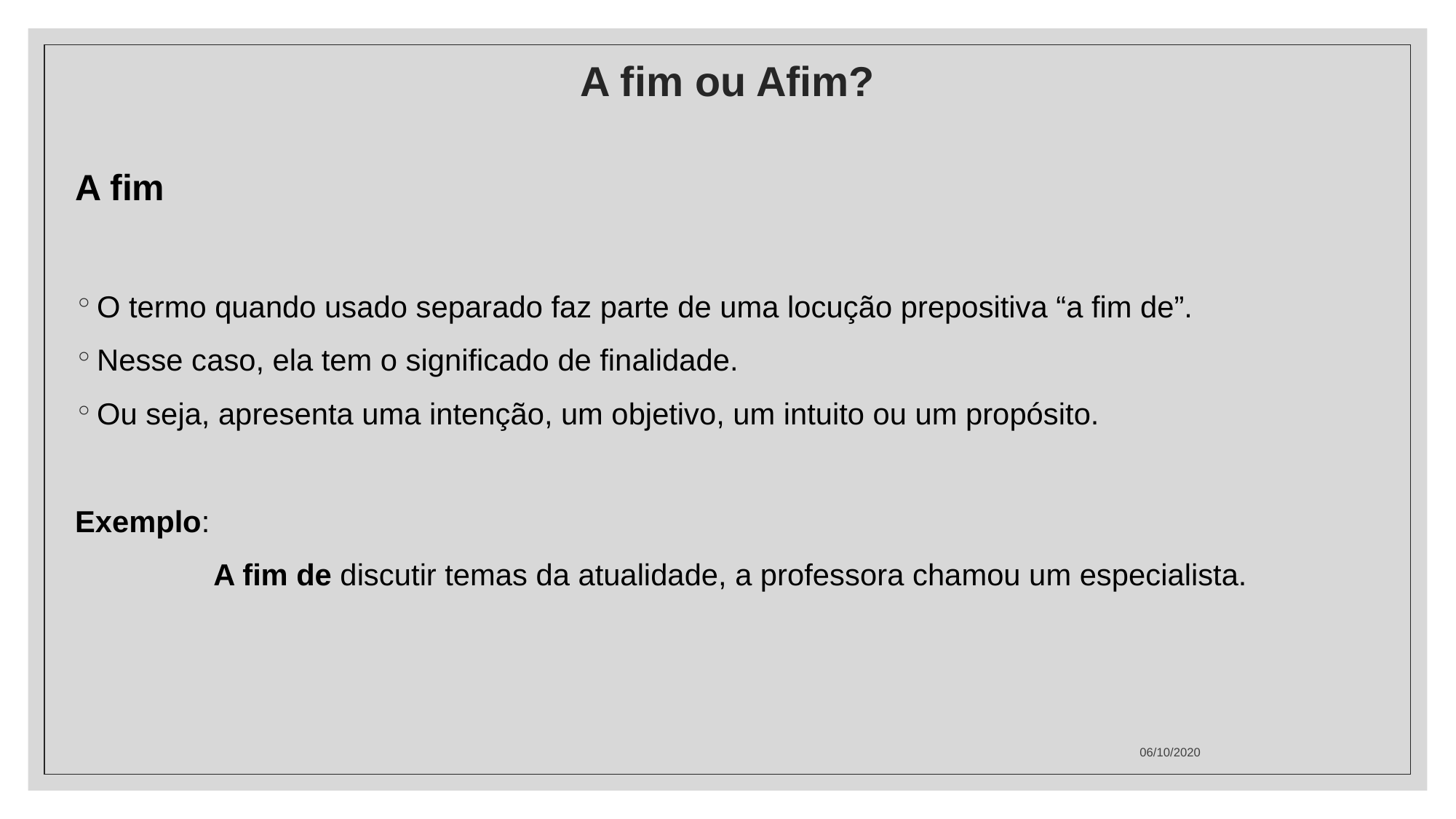

# A fim ou Afim?
A fim

O termo quando usado separado faz parte de uma locução prepositiva “a fim de”.
Nesse caso, ela tem o significado de finalidade.
Ou seja, apresenta uma intenção, um objetivo, um intuito ou um propósito.

Exemplo:
A fim de discutir temas da atualidade, a professora chamou um especialista.

06/10/2020